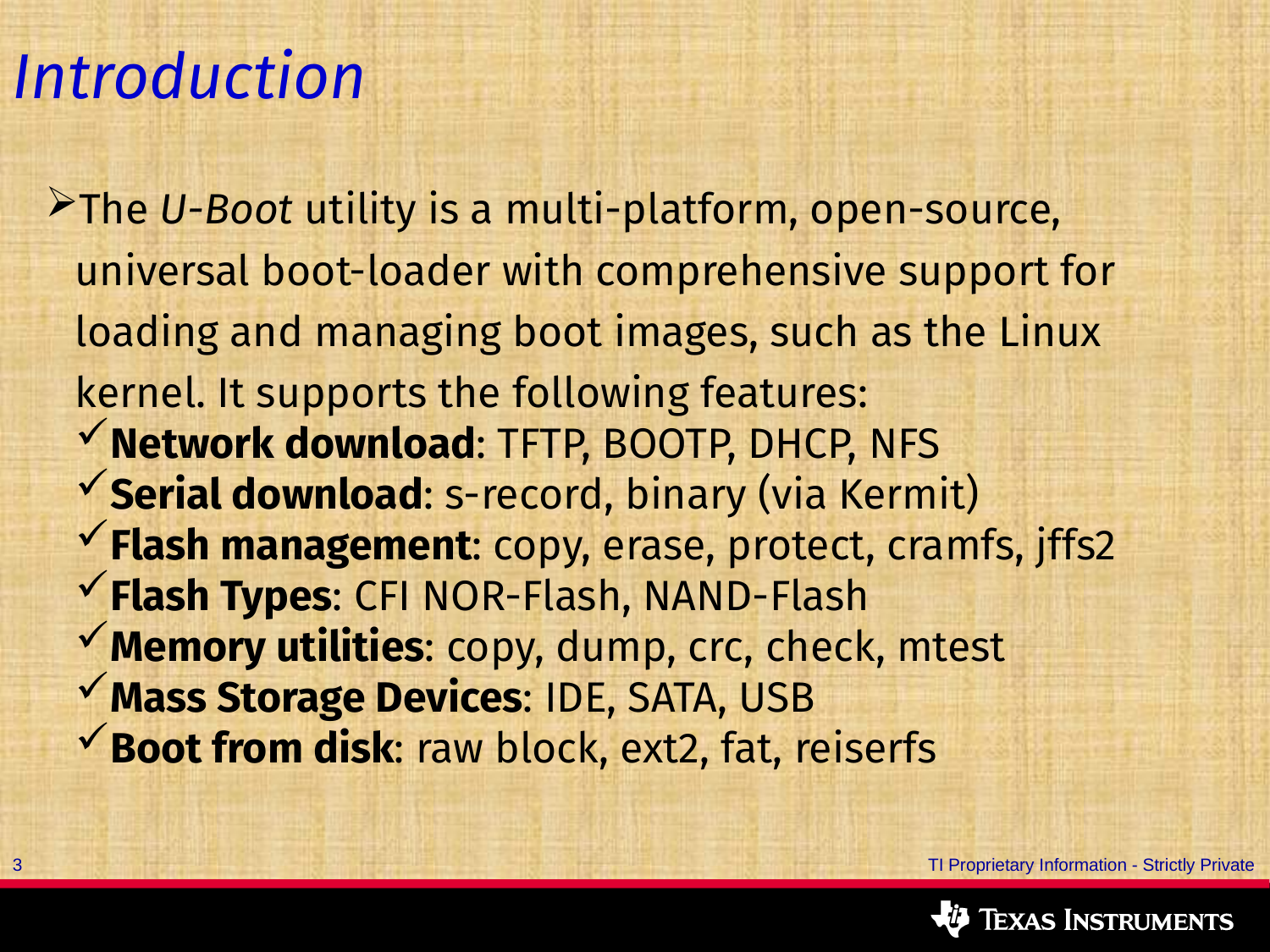

Introduction

The U-Boot utility is a multi-platform, open-source, universal boot-loader with comprehensive support for loading and managing boot images, such as the Linux kernel. It supports the following features:
Network download: TFTP, BOOTP, DHCP, NFS
Serial download: s-record, binary (via Kermit)
Flash management: copy, erase, protect, cramfs, jffs2
Flash Types: CFI NOR-Flash, NAND-Flash
Memory utilities: copy, dump, crc, check, mtest
Mass Storage Devices: IDE, SATA, USB
Boot from disk: raw block, ext2, fat, reiserfs